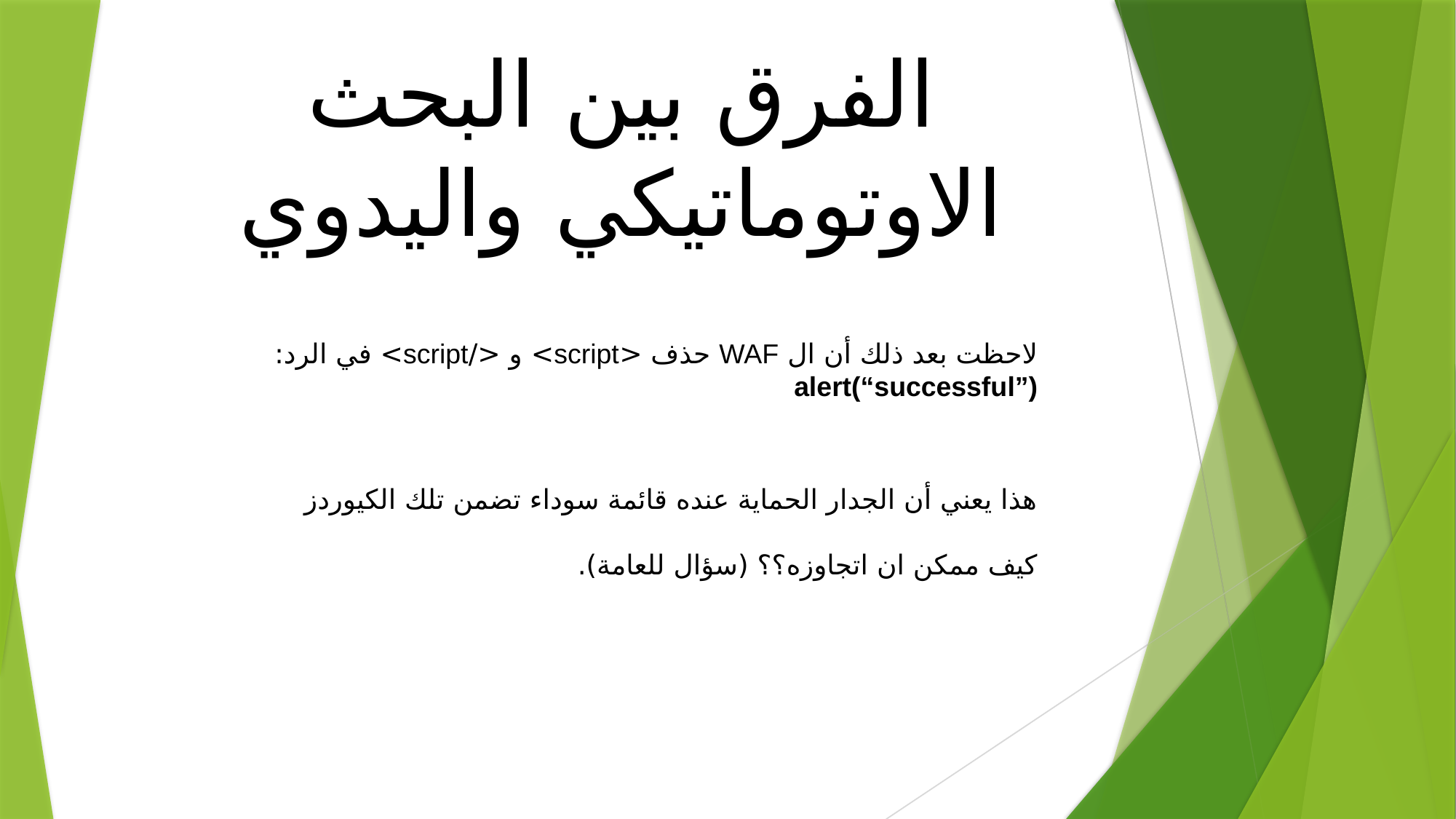

الفرق بين البحث الاوتوماتيكي واليدوي
لاحظت بعد ذلك أن ال WAF حذف <script> و </script> في الرد:
alert(“successful”)
هذا يعني أن الجدار الحماية عنده قائمة سوداء تضمن تلك الكيوردز
كيف ممكن ان اتجاوزه؟؟ (سؤال للعامة).